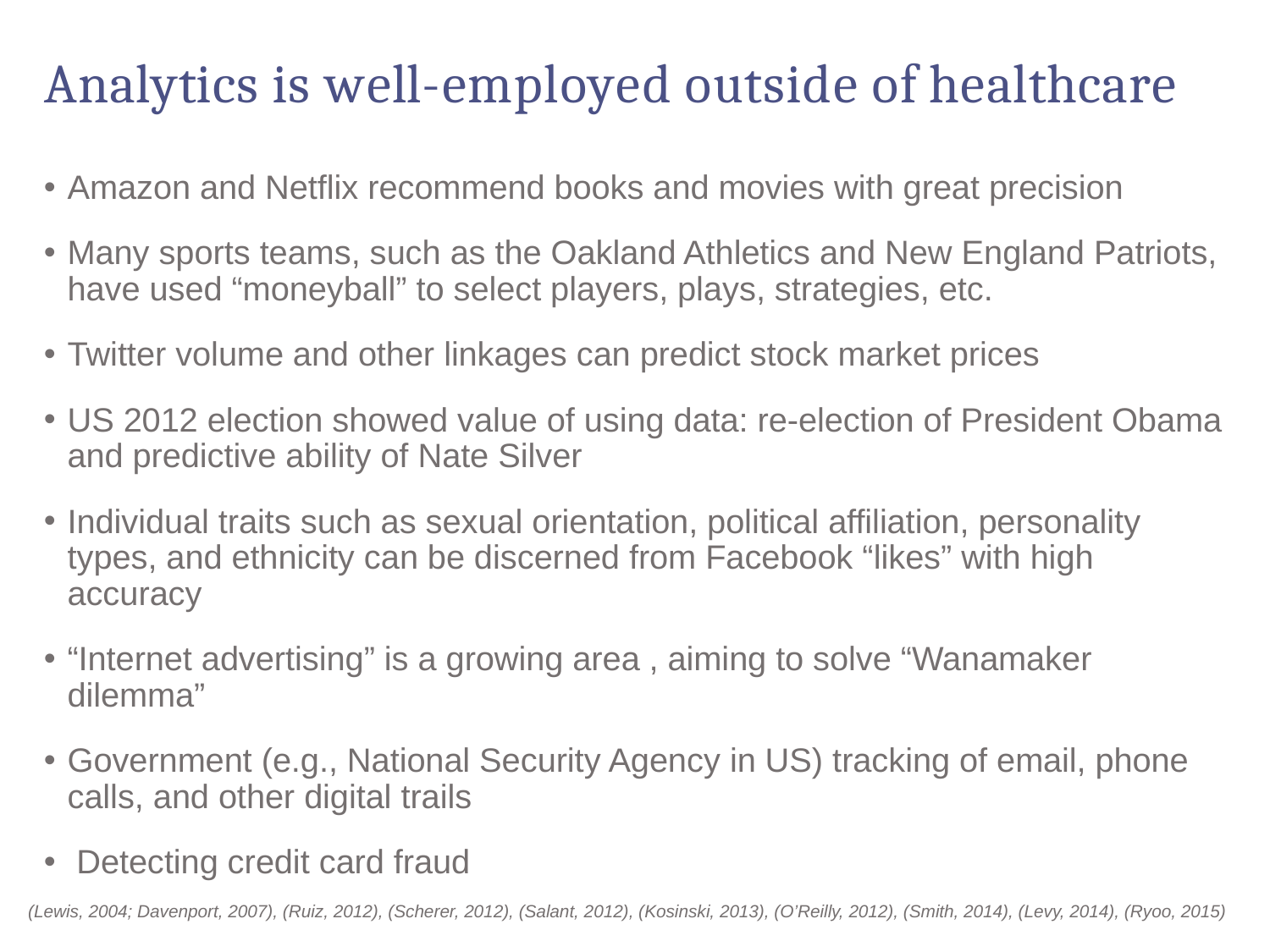

# Analytics is well-employed outside of healthcare
Amazon and Netflix recommend books and movies with great precision
Many sports teams, such as the Oakland Athletics and New England Patriots, have used “moneyball” to select players, plays, strategies, etc.
Twitter volume and other linkages can predict stock market prices
US 2012 election showed value of using data: re-election of President Obama and predictive ability of Nate Silver
Individual traits such as sexual orientation, political affiliation, personality types, and ethnicity can be discerned from Facebook “likes” with high accuracy
“Internet advertising” is a growing area , aiming to solve “Wanamaker dilemma”
Government (e.g., National Security Agency in US) tracking of email, phone calls, and other digital trails
 Detecting credit card fraud
(Lewis, 2004; Davenport, 2007), (Ruiz, 2012), (Scherer, 2012), (Salant, 2012), (Kosinski, 2013), (O’Reilly, 2012), (Smith, 2014), (Levy, 2014), (Ryoo, 2015)